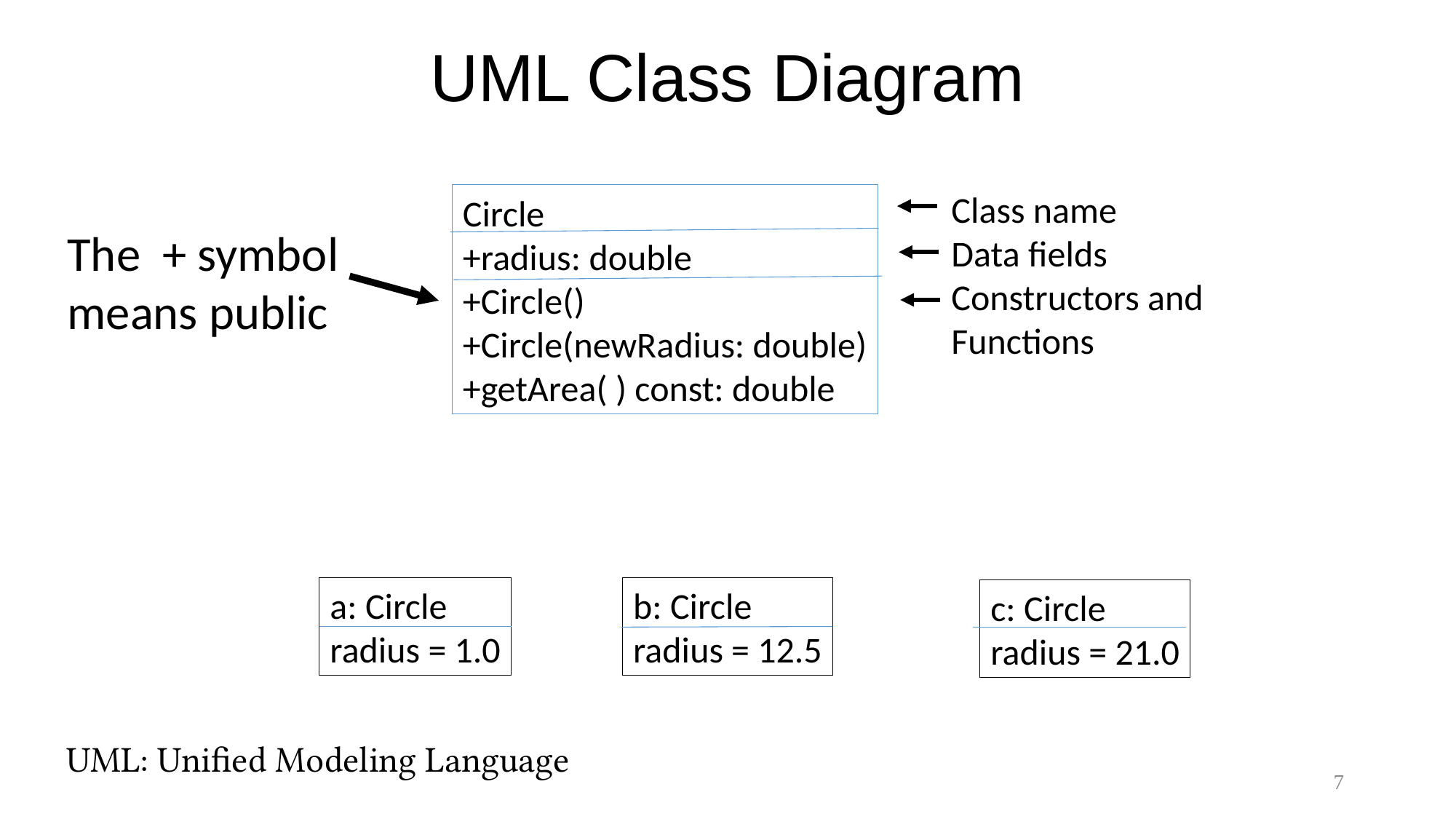

# UML Class Diagram
Class name
Data fields
Constructors and
Functions
Circle
+radius: double
+Circle()
+Circle(newRadius: double)
+getArea( ) const: double

The  + symbol means public

a: Circle
radius = 1.0
b: Circle
radius = 12.5
c: Circle
radius = 21.0
UML: Unified Modeling Language
7